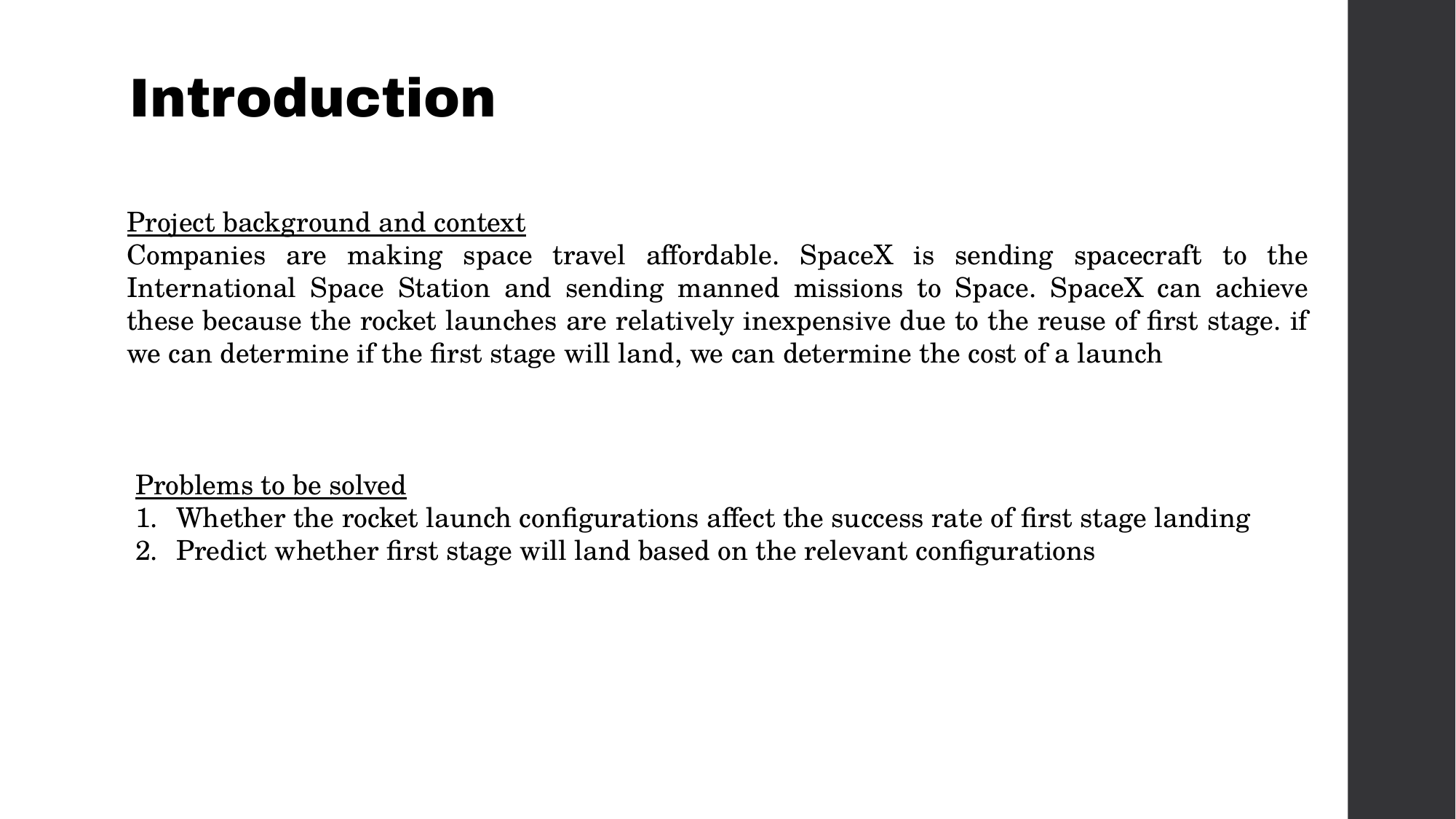

Introduction
Project background and context
Companies are making space travel affordable. SpaceX is sending spacecraft to the International Space Station and sending manned missions to Space. SpaceX can achieve these because the rocket launches are relatively inexpensive due to the reuse of first stage. if we can determine if the first stage will land, we can determine the cost of a launch
Problems to be solved
Whether the rocket launch configurations affect the success rate of first stage landing
Predict whether first stage will land based on the relevant configurations